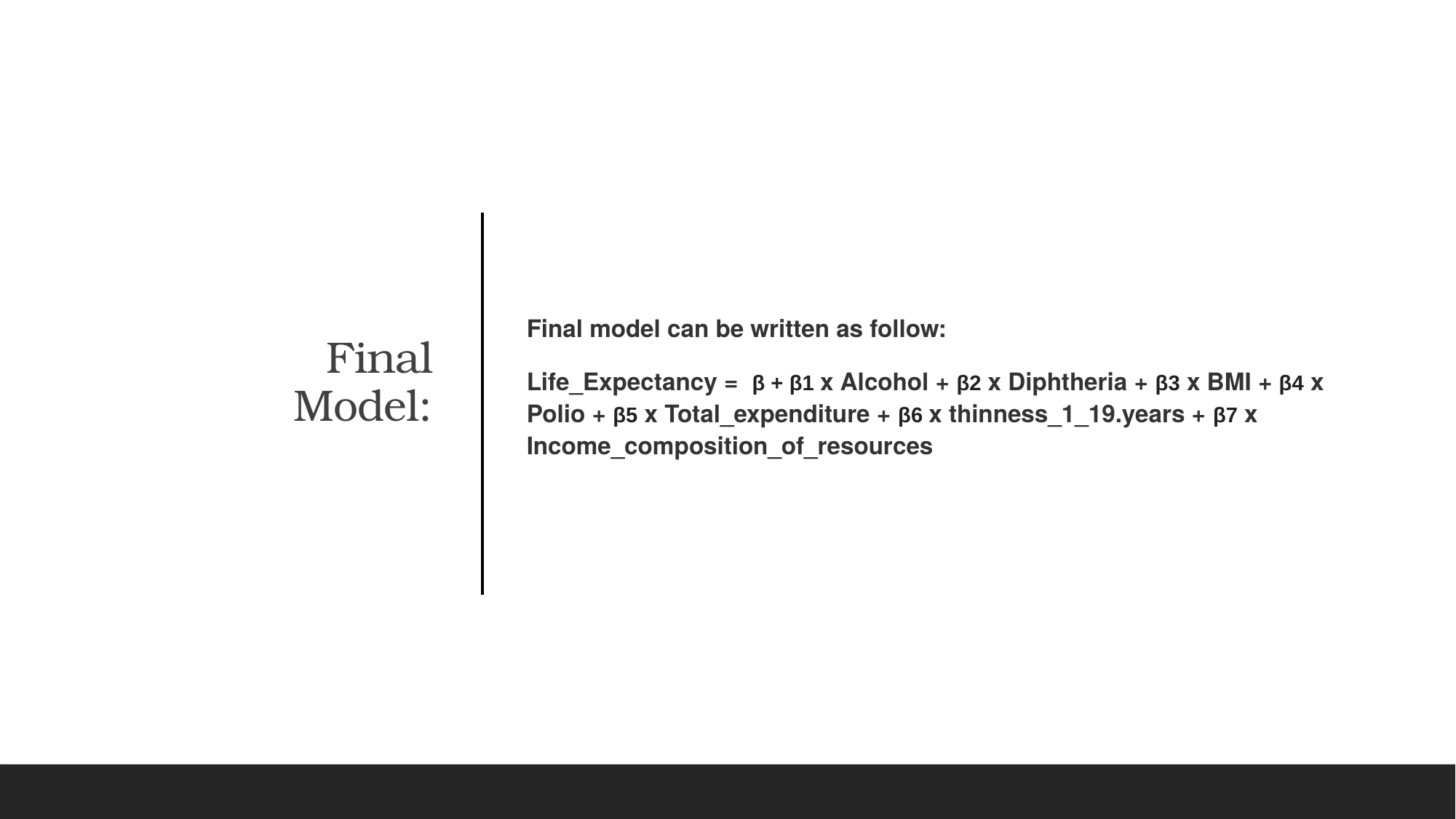

Final model can be written as follow:
Life_Expectancy =  β + β1 x Alcohol + β2 x Diphtheria + β3 x BMI + β4 x Polio + β5 x Total_expenditure + β6 x thinness_1_19.years + β7 x Income_composition_of_resources

# Final Model: